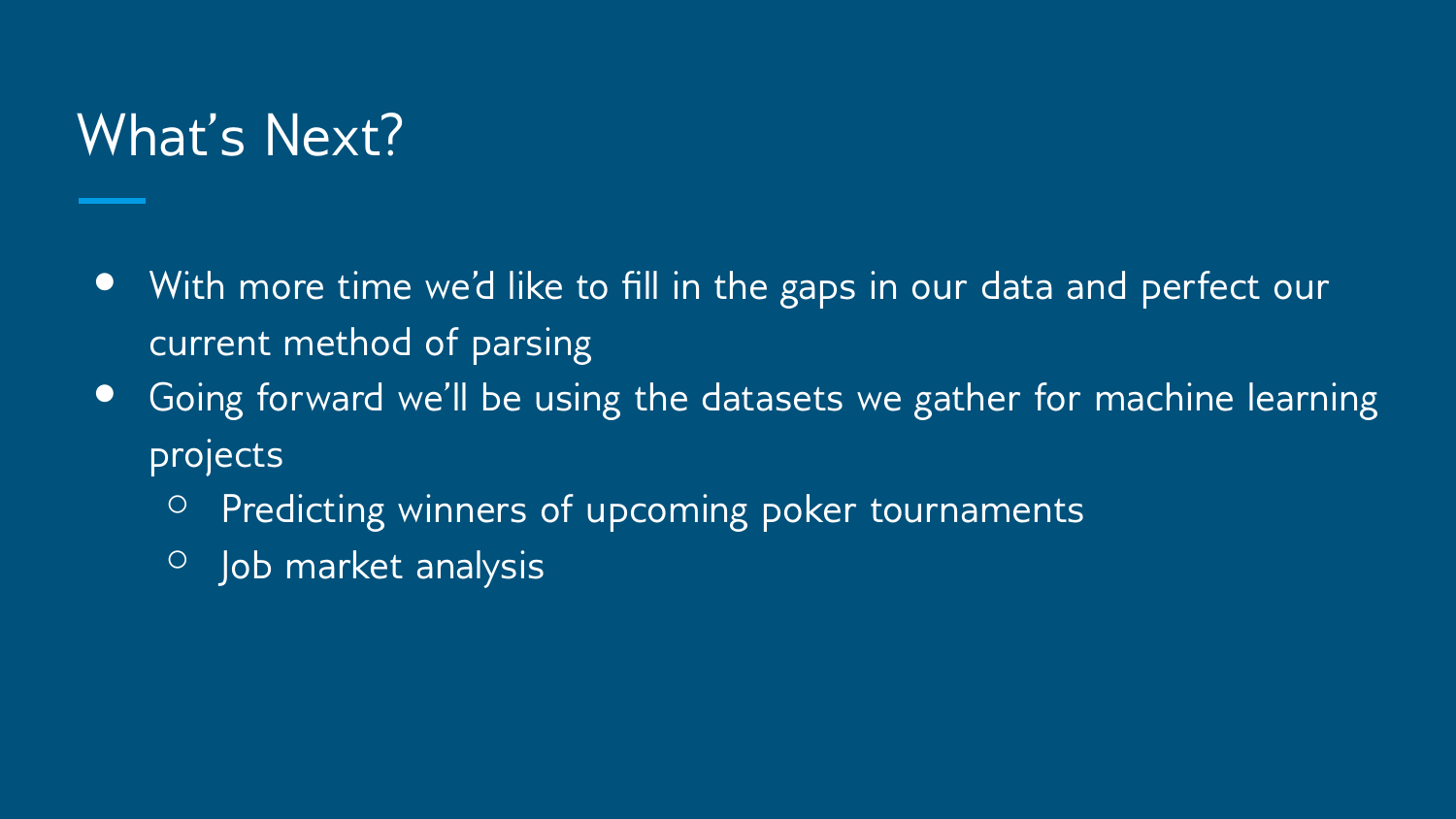

# What’s Next?
With more time we’d like to fill in the gaps in our data and perfect our current method of parsing
Going forward we’ll be using the datasets we gather for machine learning projects
Predicting winners of upcoming poker tournaments
Job market analysis